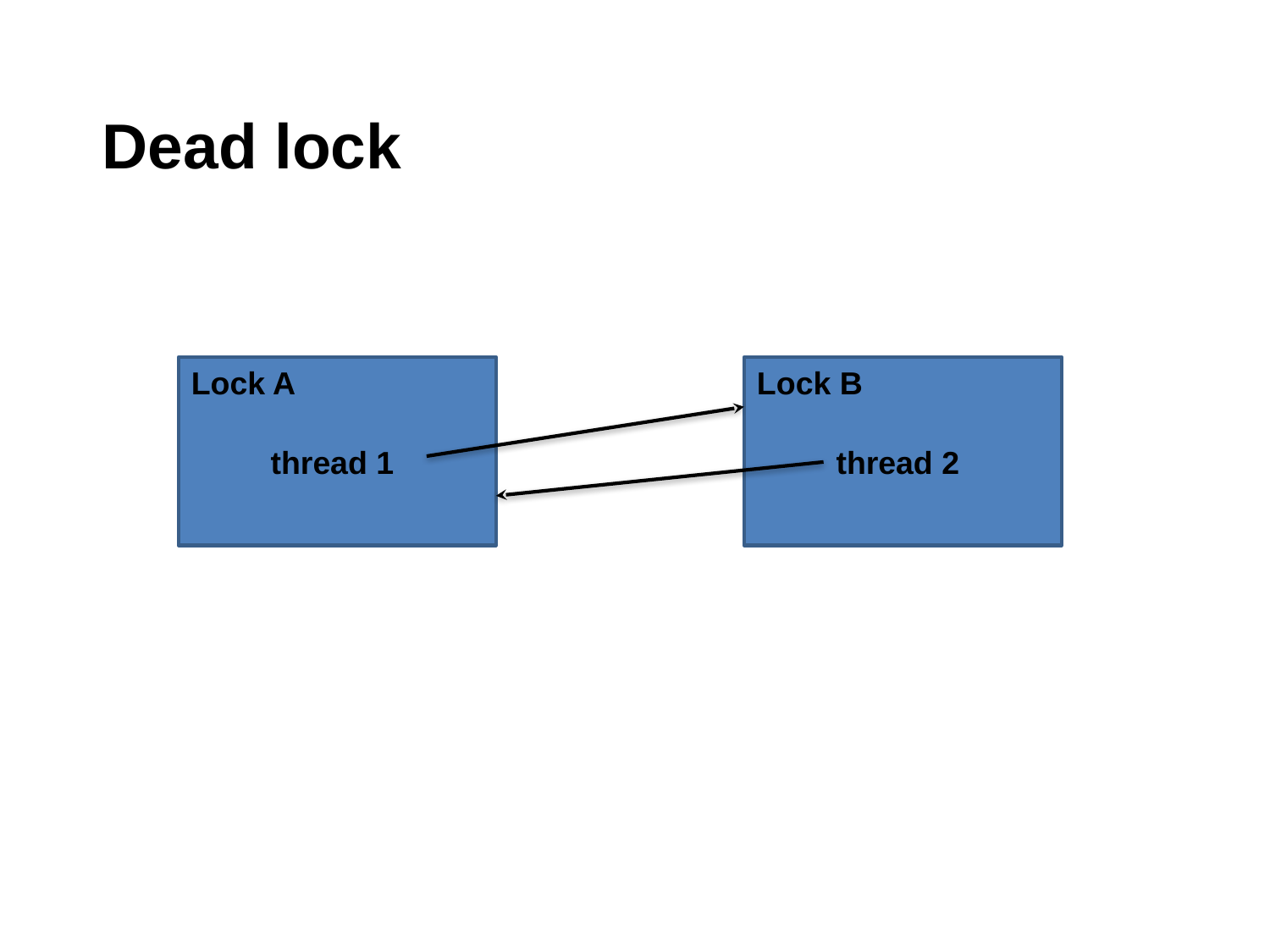

Dead lock

Lock A
thread 1

Lock B
thread 2